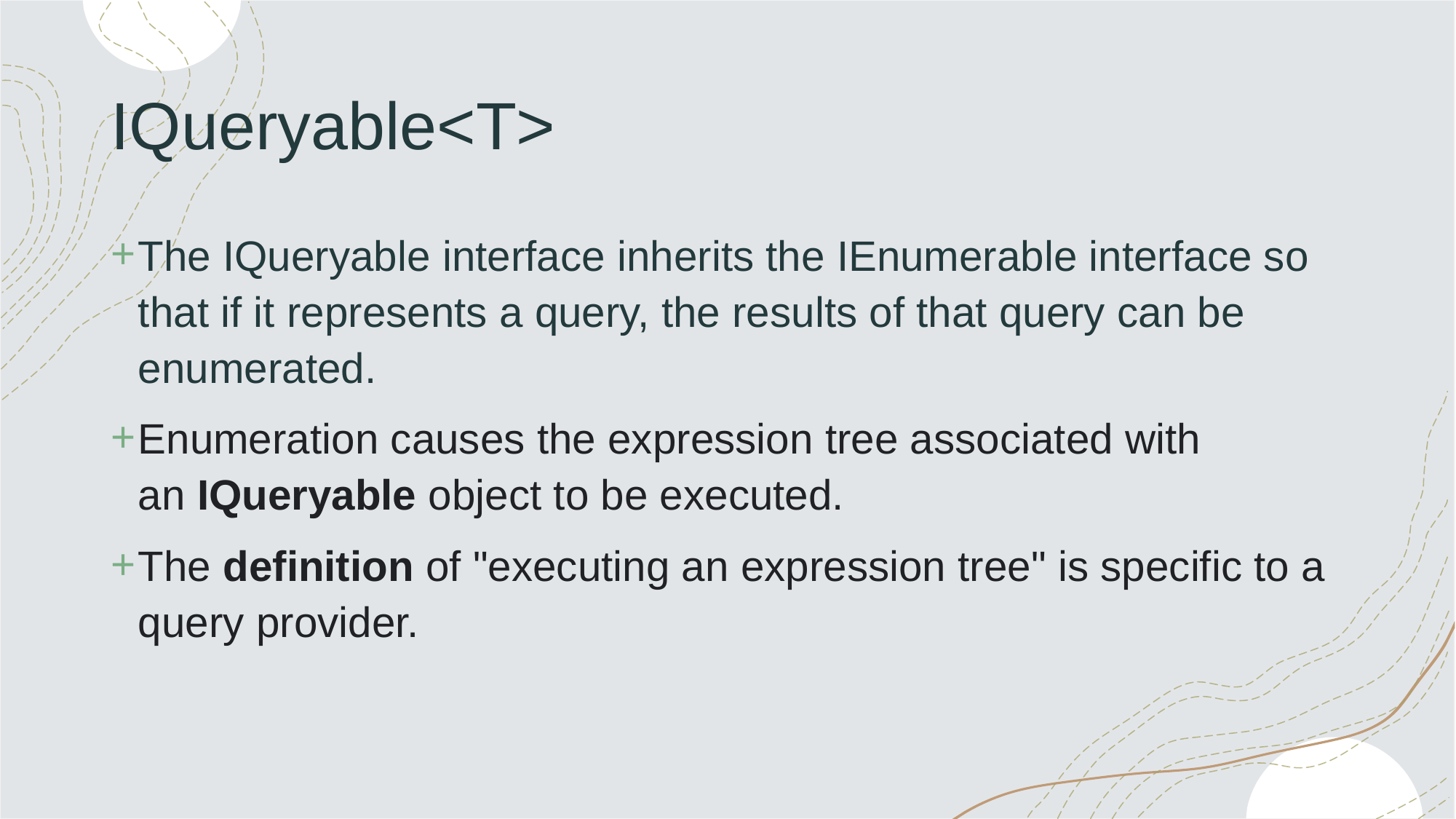

# IQueryable<T>
The IQueryable interface inherits the IEnumerable interface so that if it represents a query, the results of that query can be enumerated.
Enumeration causes the expression tree associated with an IQueryable object to be executed.
The definition of "executing an expression tree" is specific to a query provider.